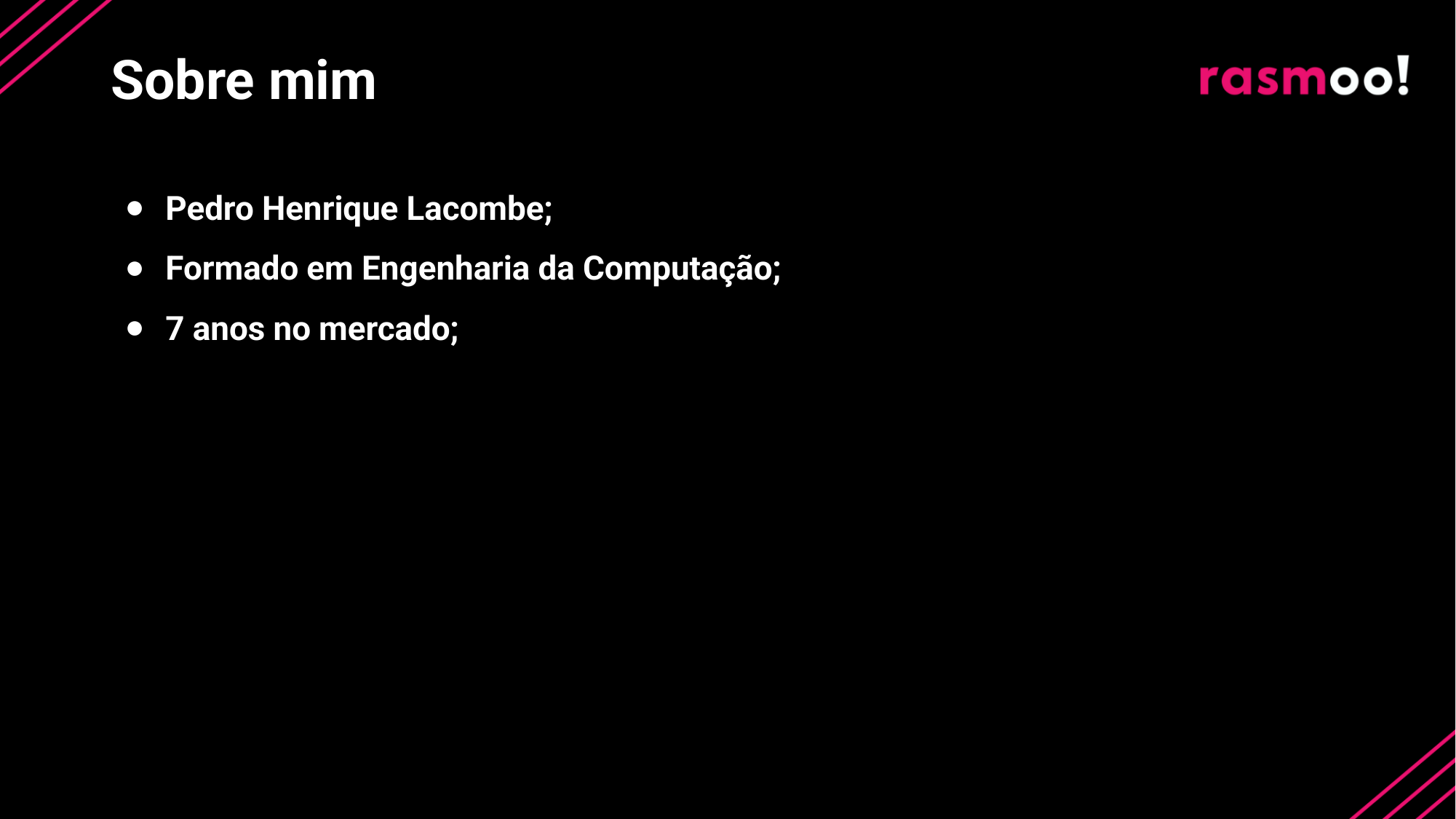

# Sobre mim
Pedro Henrique Lacombe;
Formado em Engenharia da Computação;
7 anos no mercado;